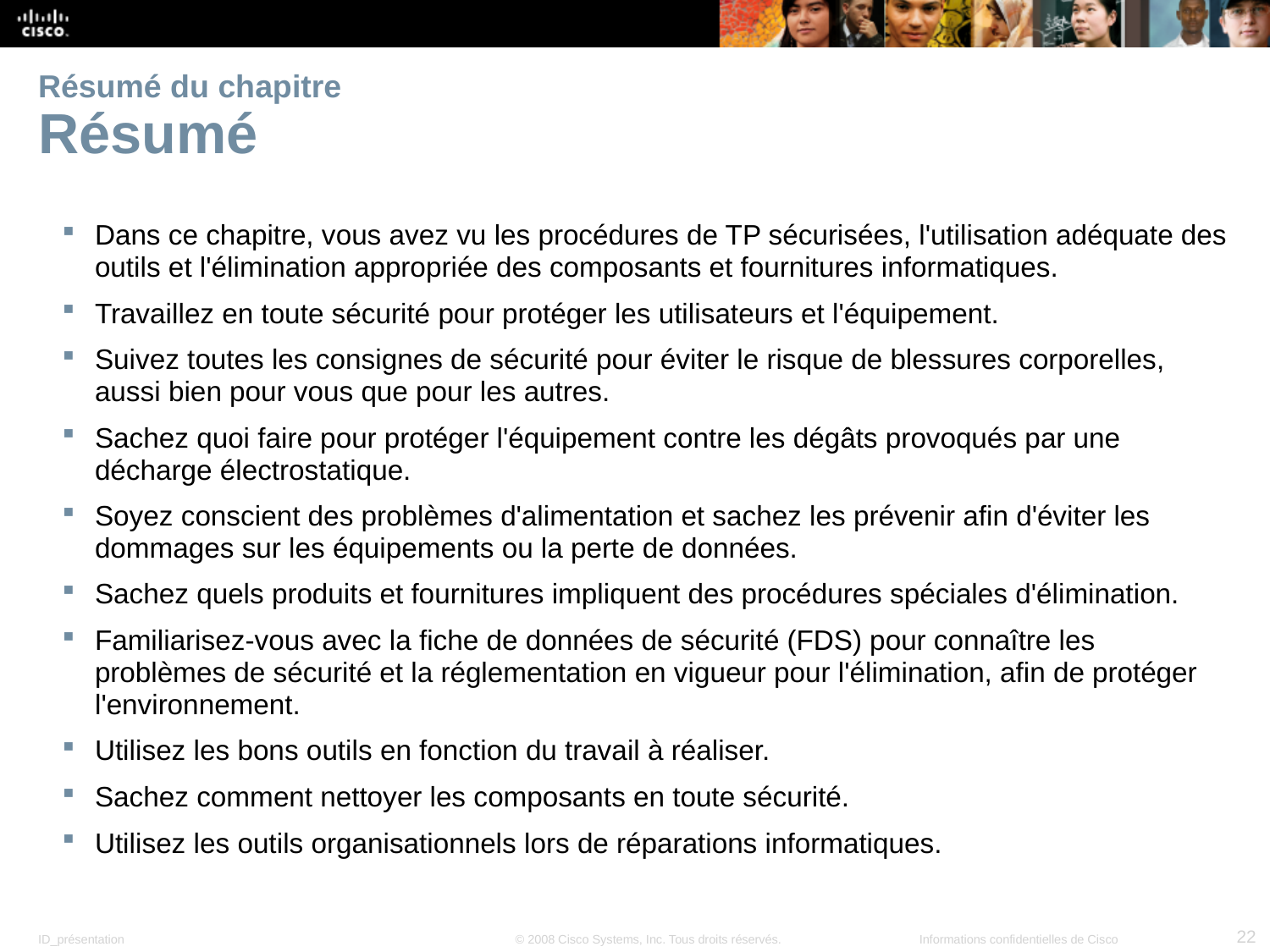

# Résumé du chapitre Résumé
Dans ce chapitre, vous avez vu les procédures de TP sécurisées, l'utilisation adéquate des outils et l'élimination appropriée des composants et fournitures informatiques.
Travaillez en toute sécurité pour protéger les utilisateurs et l'équipement.
Suivez toutes les consignes de sécurité pour éviter le risque de blessures corporelles, aussi bien pour vous que pour les autres.
Sachez quoi faire pour protéger l'équipement contre les dégâts provoqués par une décharge électrostatique.
Soyez conscient des problèmes d'alimentation et sachez les prévenir afin d'éviter les dommages sur les équipements ou la perte de données.
Sachez quels produits et fournitures impliquent des procédures spéciales d'élimination.
Familiarisez-vous avec la fiche de données de sécurité (FDS) pour connaître les problèmes de sécurité et la réglementation en vigueur pour l'élimination, afin de protéger l'environnement.
Utilisez les bons outils en fonction du travail à réaliser.
Sachez comment nettoyer les composants en toute sécurité.
Utilisez les outils organisationnels lors de réparations informatiques.